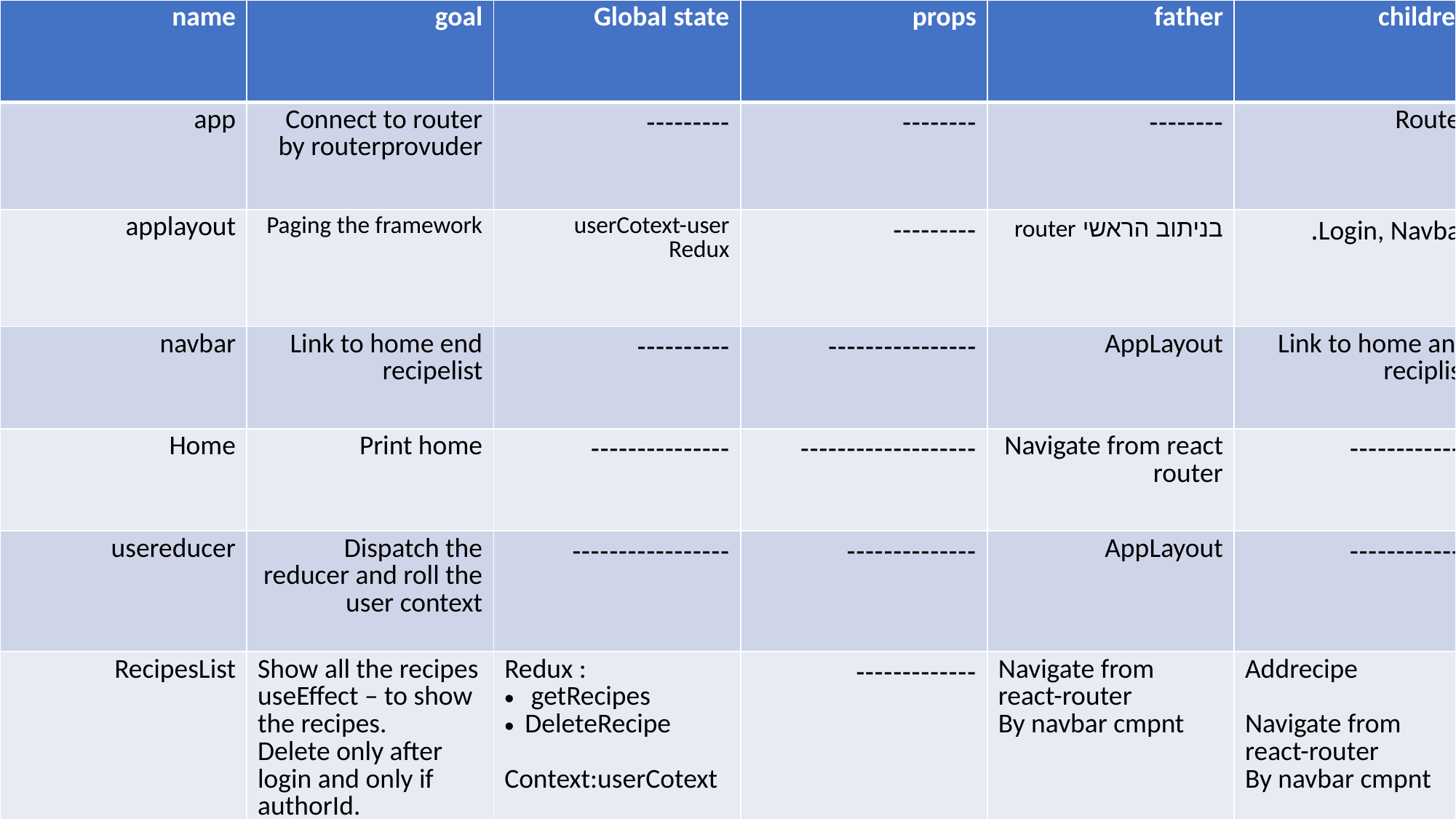

| name | goal | Global state | props | father | children |
| --- | --- | --- | --- | --- | --- |
| app | Connect to router by routerprovuder | --------- | -------- | -------- | Router |
| applayout | Paging the framework | userCotext-user Redux | --------- | בניתוב הראשי router | Login, Navbar. |
| navbar | Link to home end recipelist | ---------- | ---------------- | AppLayout | Link to home and reciplist |
| Home | Print home | --------------- | ------------------- | Navigate from react router | ------------- |
| usereducer | Dispatch the reducer and roll the user context | ----------------- | -------------- | AppLayout | ------------- |
| RecipesList | Show all the recipes useEffect – to show the recipes. Delete only after login and only if authorId. | Redux : getRecipes DeleteRecipe Context:userCotext | ------------- | Navigate from react-router By navbar cmpnt | Addrecipe Navigate from react-router By navbar cmpnt |
| ShowRecipe | Show recipe details, Get the recipeId from the url | Redux: gethRecipe | ------------ | Navigate from react-router By navbar cmpnt |  |